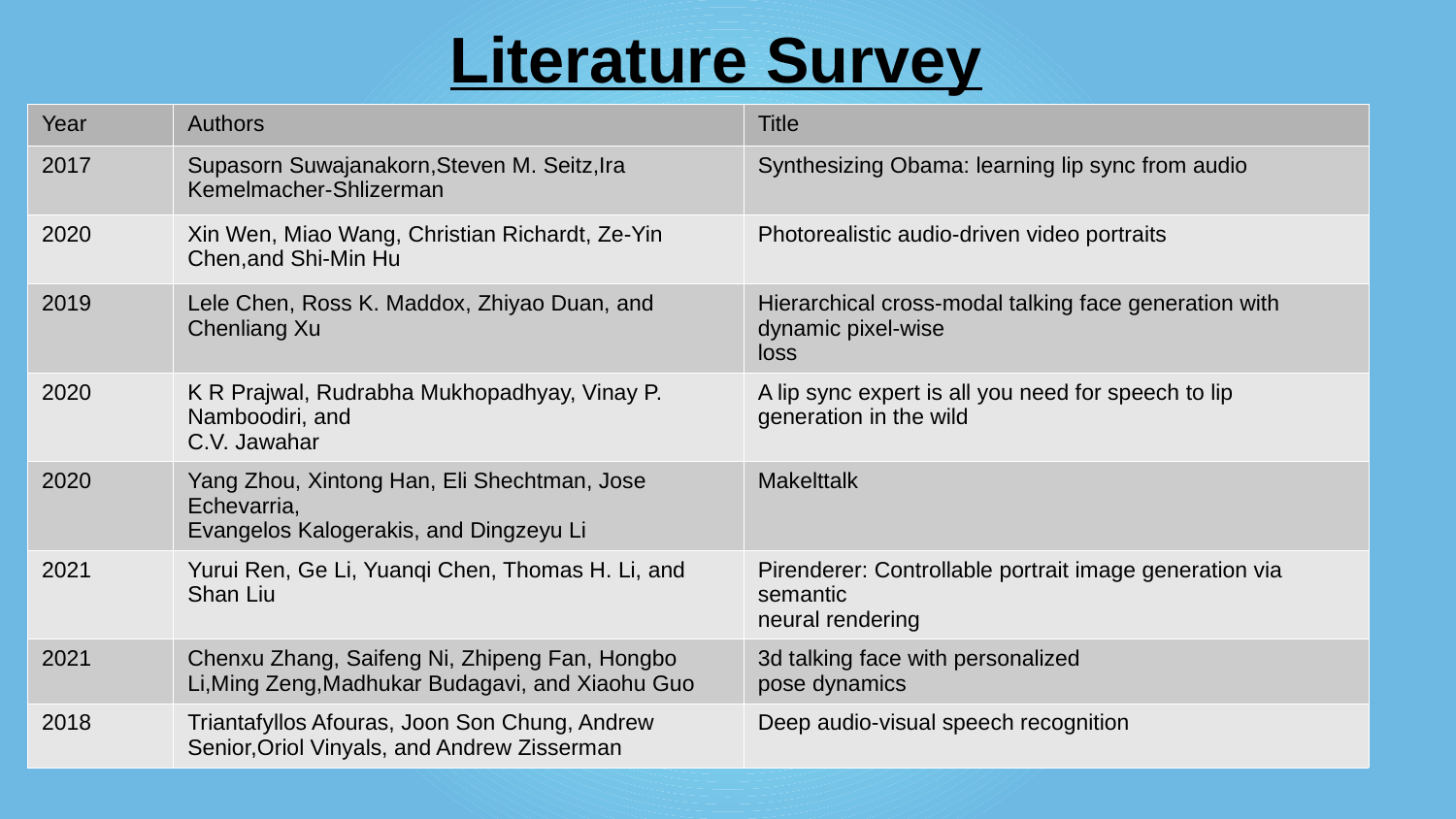

Literature Survey
| Year | Authors | Title |
| --- | --- | --- |
| 2017 | Supasorn Suwajanakorn,Steven M. Seitz,Ira Kemelmacher-Shlizerman | Synthesizing Obama: learning lip sync from audio |
| 2020 | Xin Wen, Miao Wang, Christian Richardt, Ze-Yin Chen,and Shi-Min Hu | Photorealistic audio-driven video portraits |
| 2019 | Lele Chen, Ross K. Maddox, Zhiyao Duan, and Chenliang Xu | Hierarchical cross-modal talking face generation with dynamic pixel-wise loss |
| 2020 | K R Prajwal, Rudrabha Mukhopadhyay, Vinay P. Namboodiri, and C.V. Jawahar | A lip sync expert is all you need for speech to lip generation in the wild |
| 2020 | Yang Zhou, Xintong Han, Eli Shechtman, Jose Echevarria, Evangelos Kalogerakis, and Dingzeyu Li | Makelttalk |
| 2021 | Yurui Ren, Ge Li, Yuanqi Chen, Thomas H. Li, and Shan Liu | Pirenderer: Controllable portrait image generation via semantic neural rendering |
| 2021 | Chenxu Zhang, Saifeng Ni, Zhipeng Fan, Hongbo Li,Ming Zeng,Madhukar Budagavi, and Xiaohu Guo | 3d talking face with personalized pose dynamics |
| 2018 | Triantafyllos Afouras, Joon Son Chung, Andrew Senior,Oriol Vinyals, and Andrew Zisserman | Deep audio-visual speech recognition |